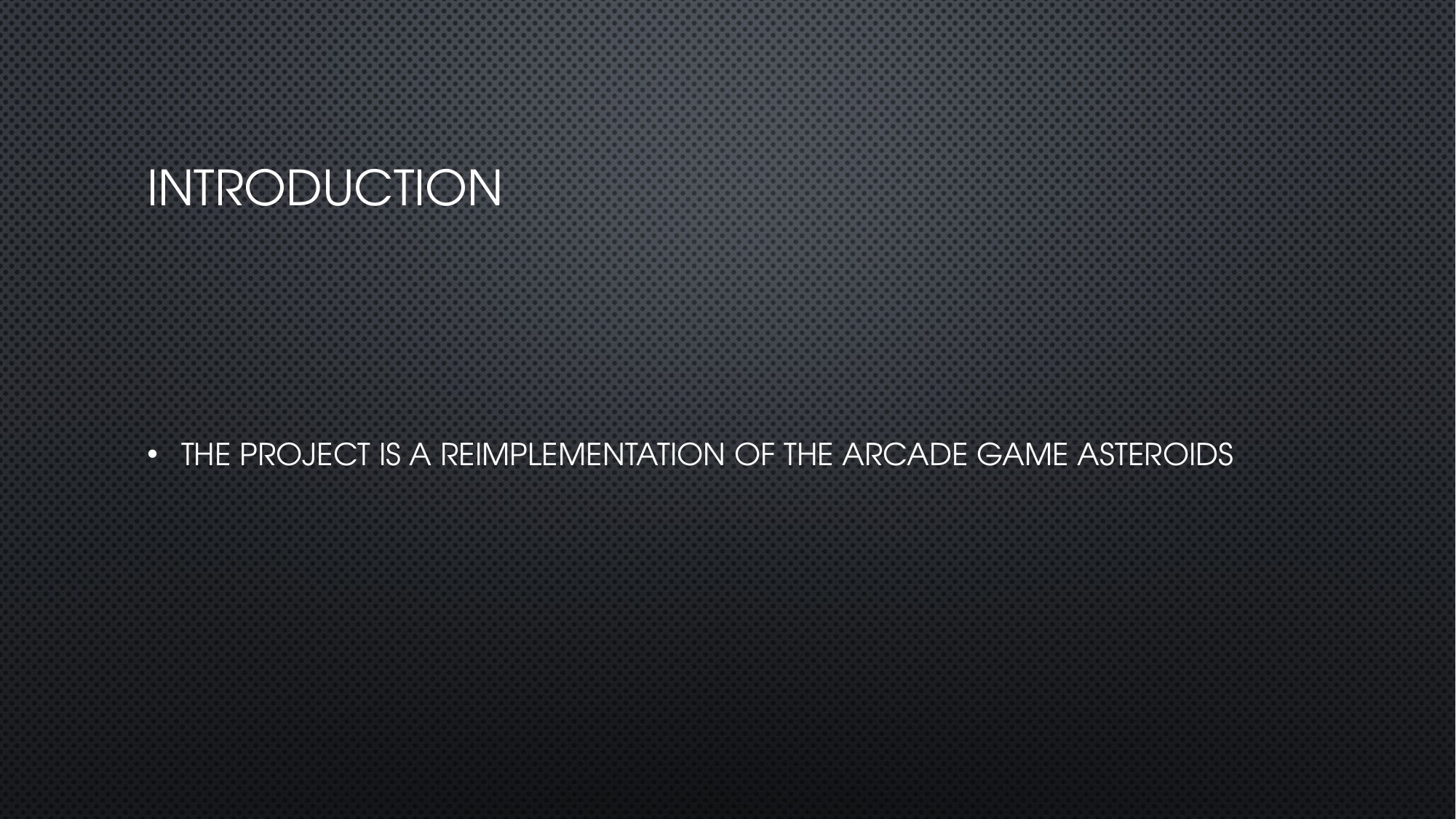

# Introduction
The project is a reimplementation of the arcade game Asteroids